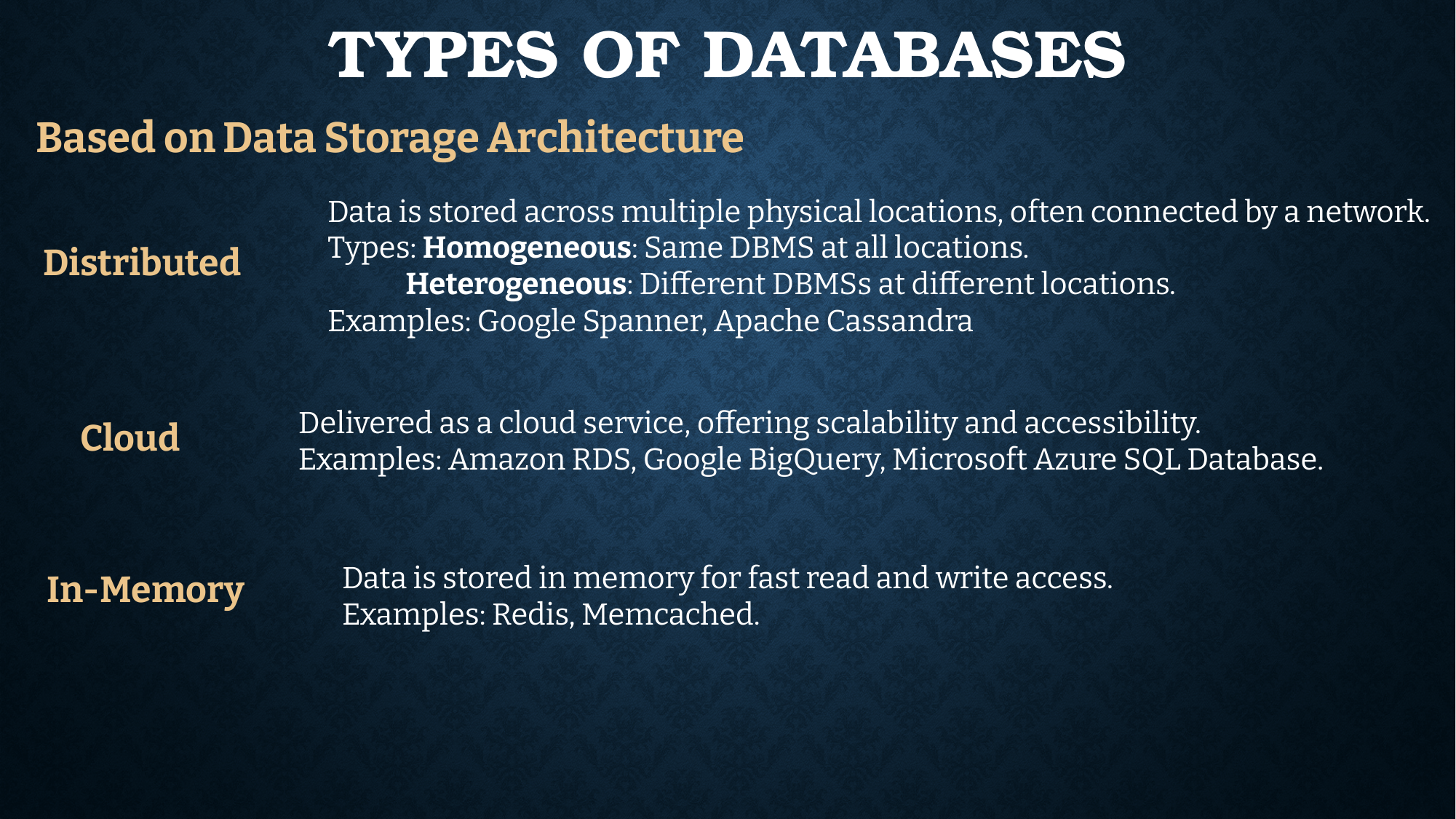

Types of Databases
Based on Data Storage Architecture
Data is stored across multiple physical locations, often connected by a network.
Types: Homogeneous: Same DBMS at all locations.
             Heterogeneous: Different DBMSs at different locations.
Examples: Google Spanner, Apache Cassandra
Distributed
Delivered as a cloud service, offering scalability and accessibility.
Examples: Amazon RDS, Google BigQuery, Microsoft Azure SQL Database.
Cloud
Data is stored in memory for fast read and write access.
Examples: Redis, Memcached.
In-Memory